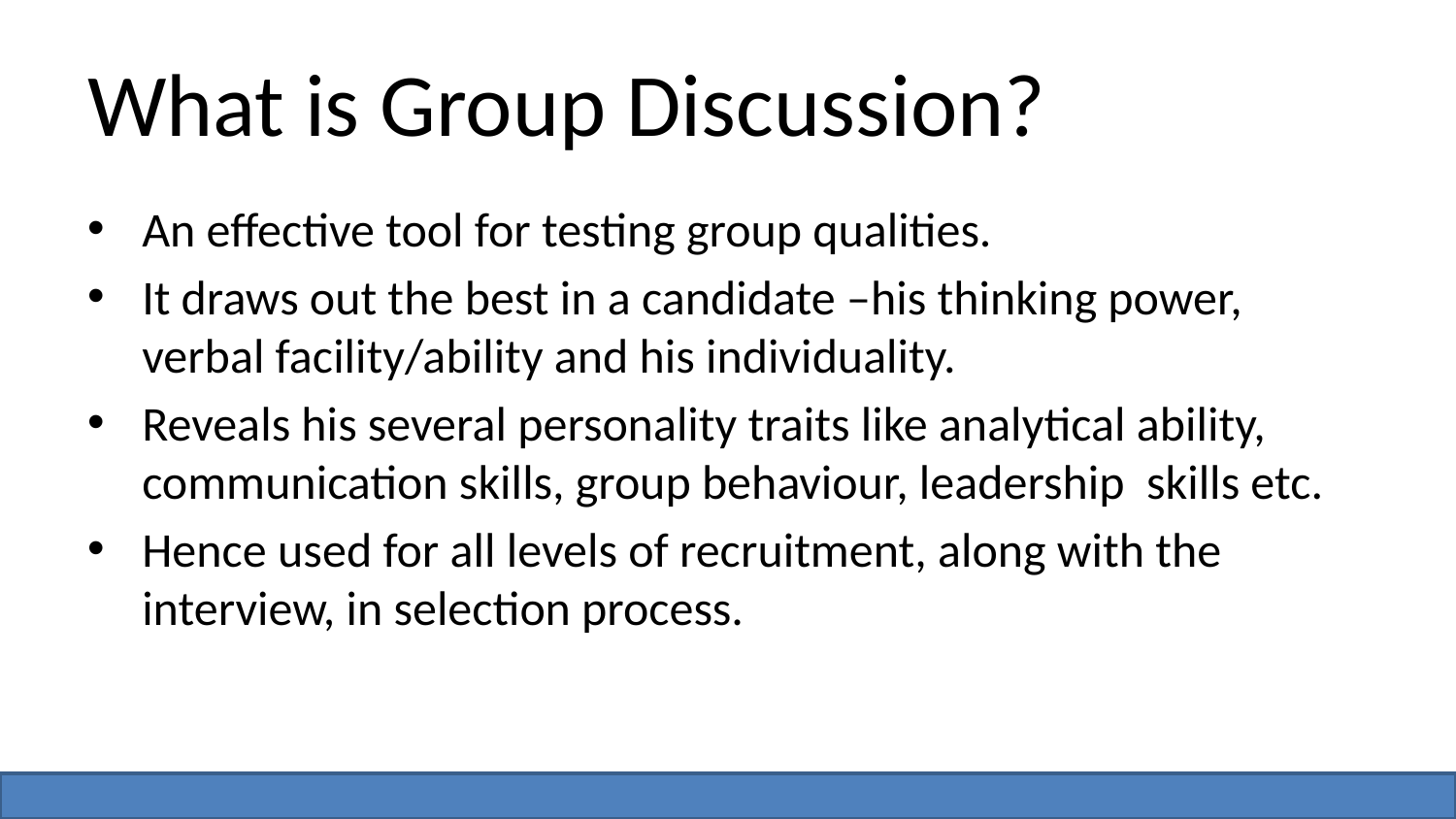

# What is Group Discussion?
An effective tool for testing group qualities.
It draws out the best in a candidate –his thinking power, verbal facility/ability and his individuality.
Reveals his several personality traits like analytical ability, communication skills, group behaviour, leadership  skills etc.
Hence used for all levels of recruitment, along with the interview, in selection process.